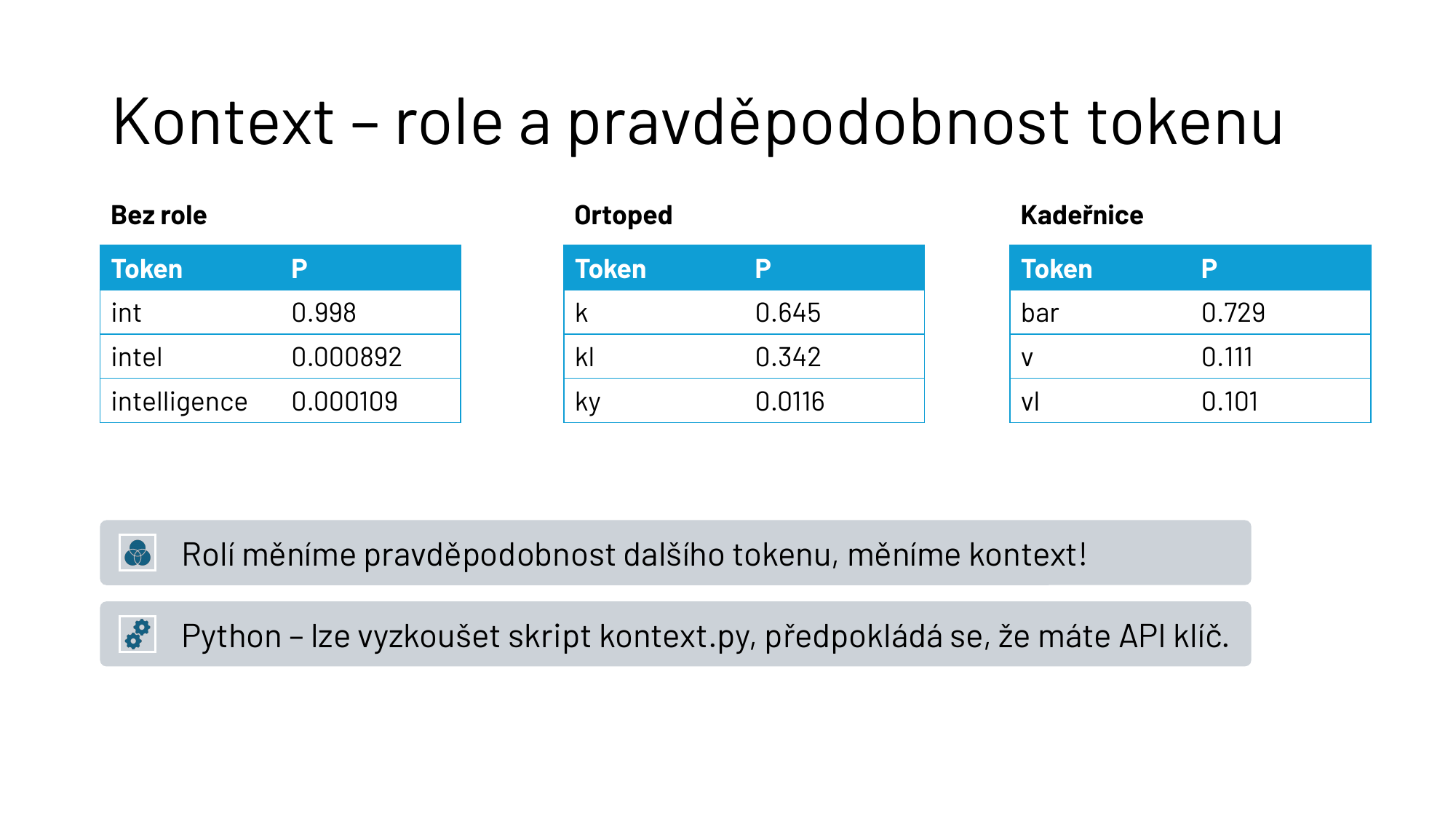

# Kontext – role a pravděpodobnost tokenu
Bez role
Ortoped
Kadeřnice
| Token | P |
| --- | --- |
| int | 0.998 |
| intel | 0.000892 |
| intelligence | 0.000109 |
| Token | P |
| --- | --- |
| k | 0.645 |
| kl | 0.342 |
| ky | 0.0116 |
| Token | P |
| --- | --- |
| bar | 0.729 |
| v | 0.111 |
| vl | 0.101 |
Rolí měníme pravděpodobnost dalšího tokenu, měníme kontext!
Python – lze vyzkoušet skript kontext.py, předpokládá se, že máte API klíč.